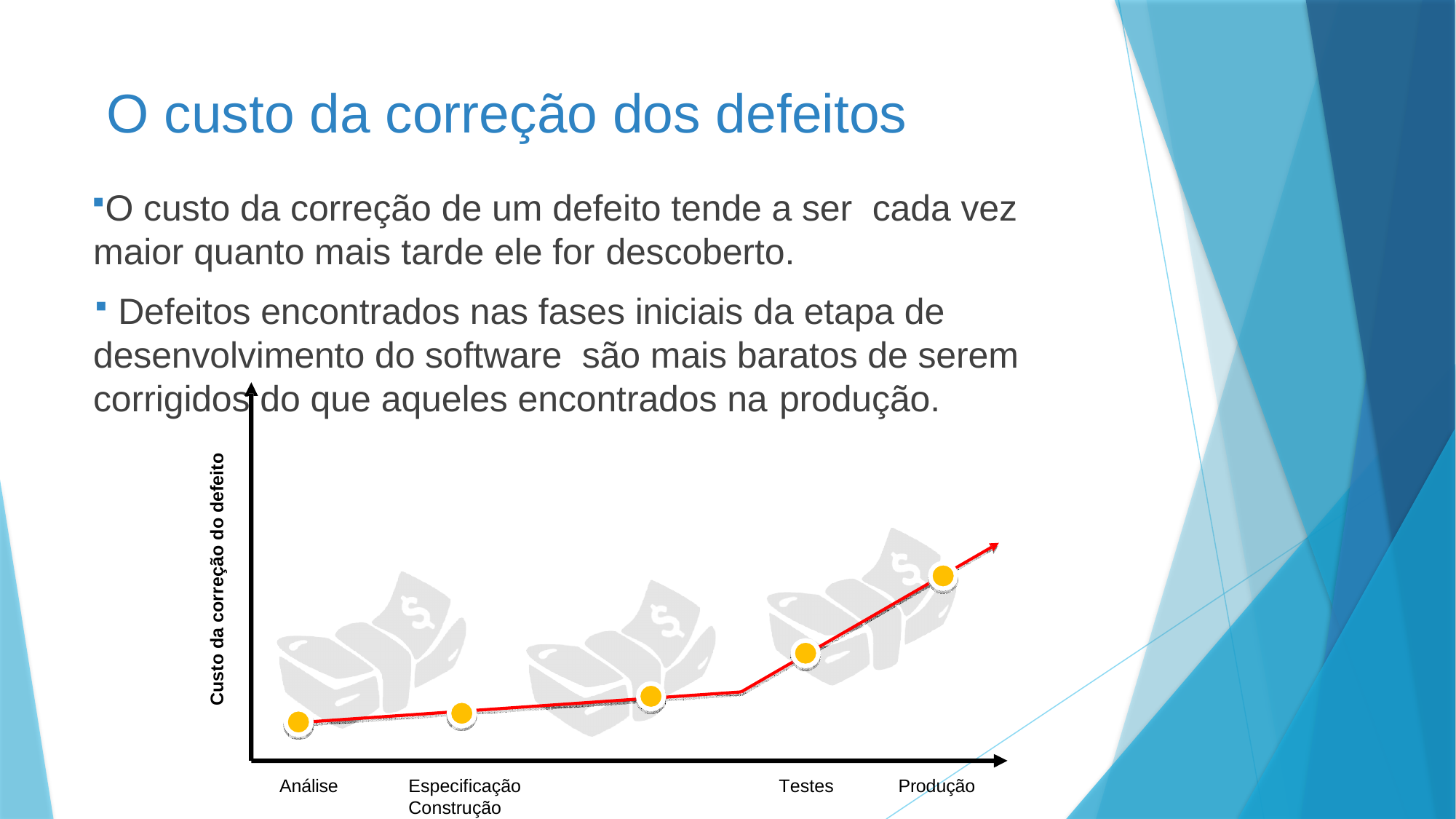

# O custo da correção dos defeitos
O custo da correção de um defeito tende a ser  cada vez maior quanto mais tarde ele for descoberto.
 Defeitos encontrados nas fases iniciais da etapa de desenvolvimento do software  são mais baratos de serem corrigidos do que aqueles encontrados na produção.

Custo da correção do defeito

Análise
Especificação	Construção
Testes
Produção
Fases do Desenvolvimento de Software